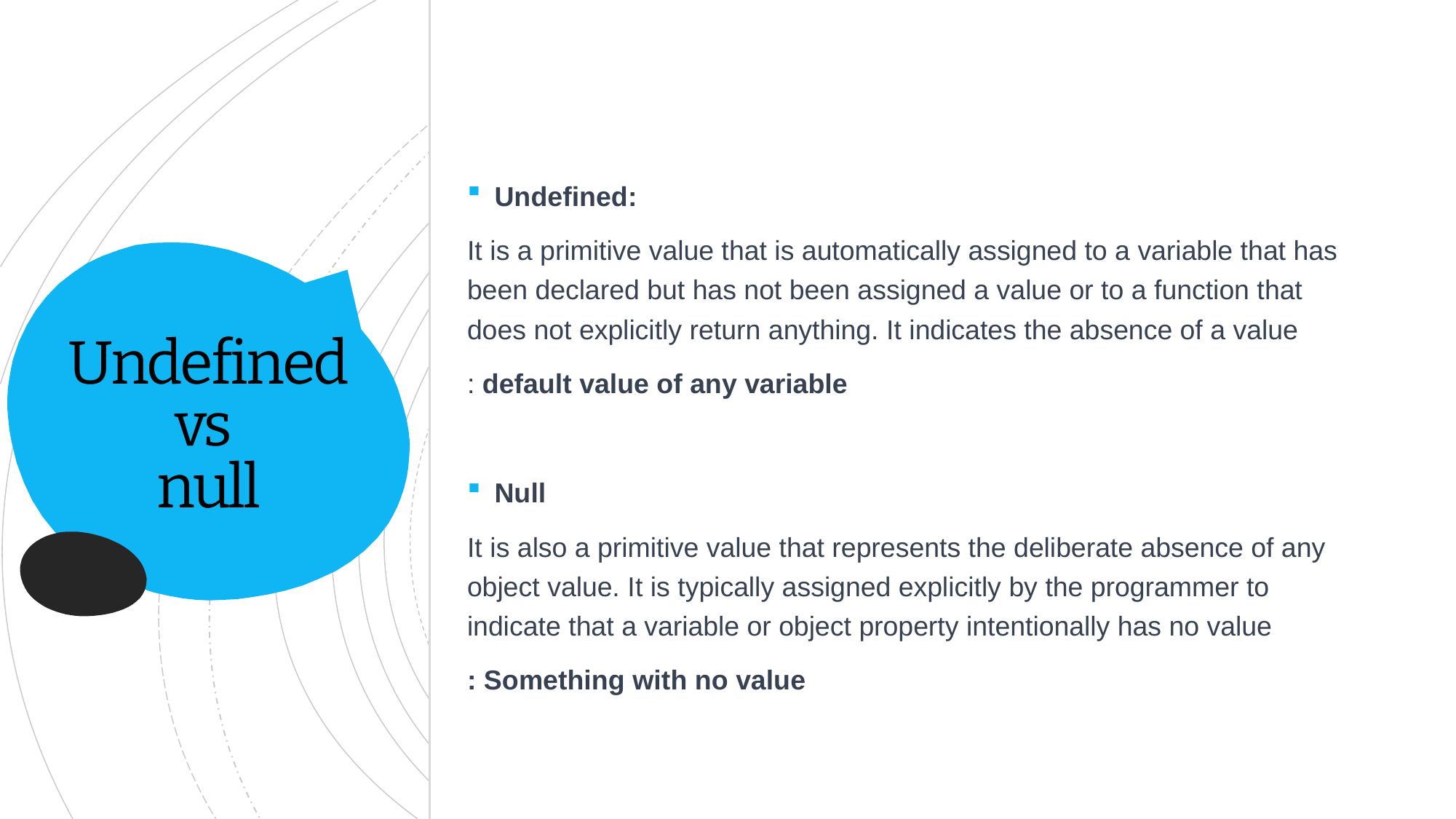

Undefined:
It is a primitive value that is automatically assigned to a variable that has been declared but has not been assigned a value or to a function that does not explicitly return anything. It indicates the absence of a value
: default value of any variable

Null
It is also a primitive value that represents the deliberate absence of any object value. It is typically assigned explicitly by the programmer to indicate that a variable or object property intentionally has no value
: Something with no value

# Undefined vs null